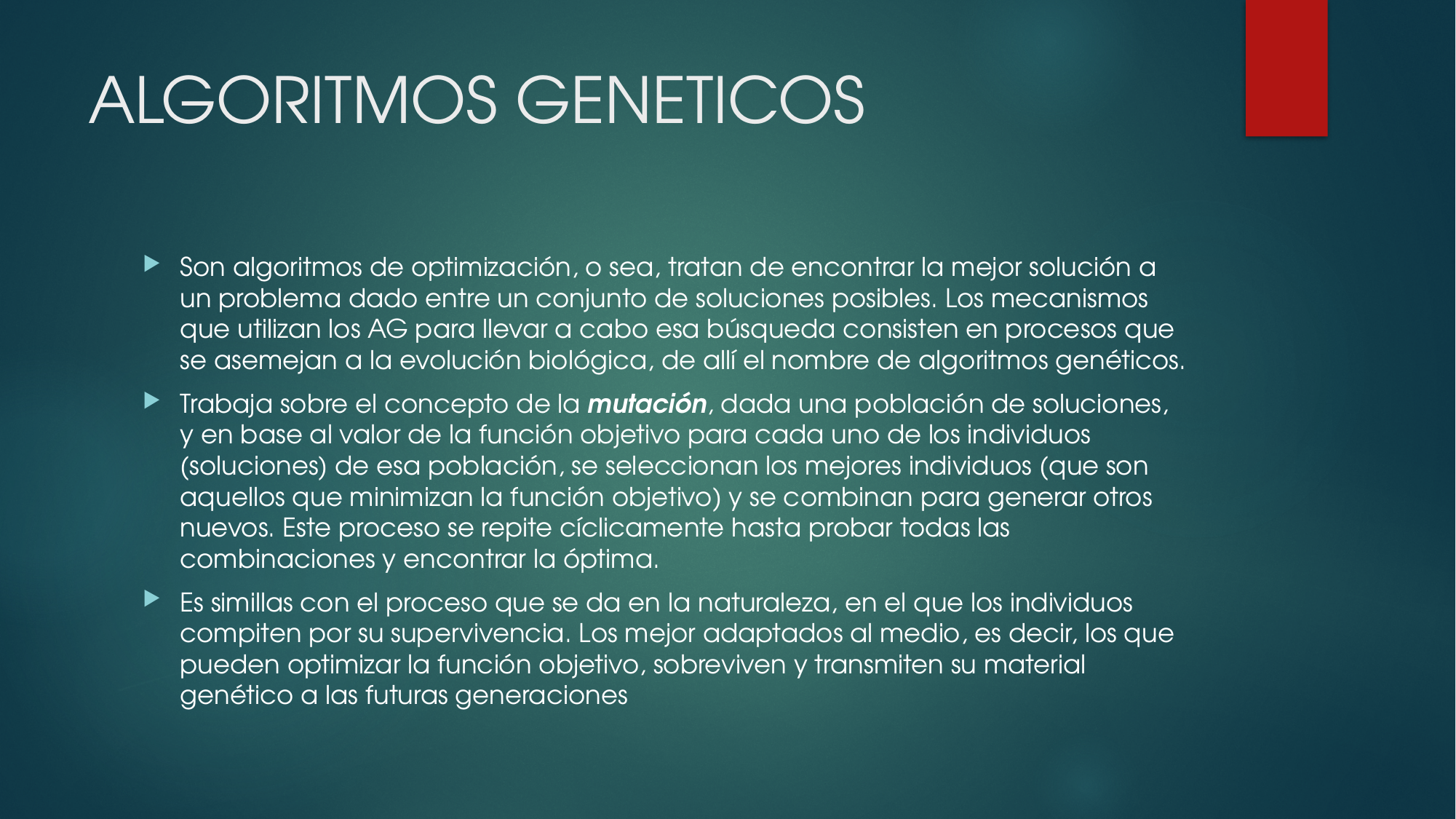

# ALGORITMOS GENETICOS
Son algoritmos de optimización, o sea, tratan de encontrar la mejor solución a un problema dado entre un conjunto de soluciones posibles. Los mecanismos que utilizan los AG para llevar a cabo esa búsqueda consisten en procesos que se asemejan a la evolución biológica, de allí el nombre de algoritmos genéticos.
Trabaja sobre el concepto de la mutación, dada una población de soluciones, y en base al valor de la función objetivo para cada uno de los individuos (soluciones) de esa población, se seleccionan los mejores individuos (que son aquellos que minimizan la función objetivo) y se combinan para generar otros nuevos. Este proceso se repite cíclicamente hasta probar todas las combinaciones y encontrar la óptima.
Es simillas con el proceso que se da en la naturaleza, en el que los individuos compiten por su supervivencia. Los mejor adaptados al medio, es decir, los que pueden optimizar la función objetivo, sobreviven y transmiten su material genético a las futuras generaciones